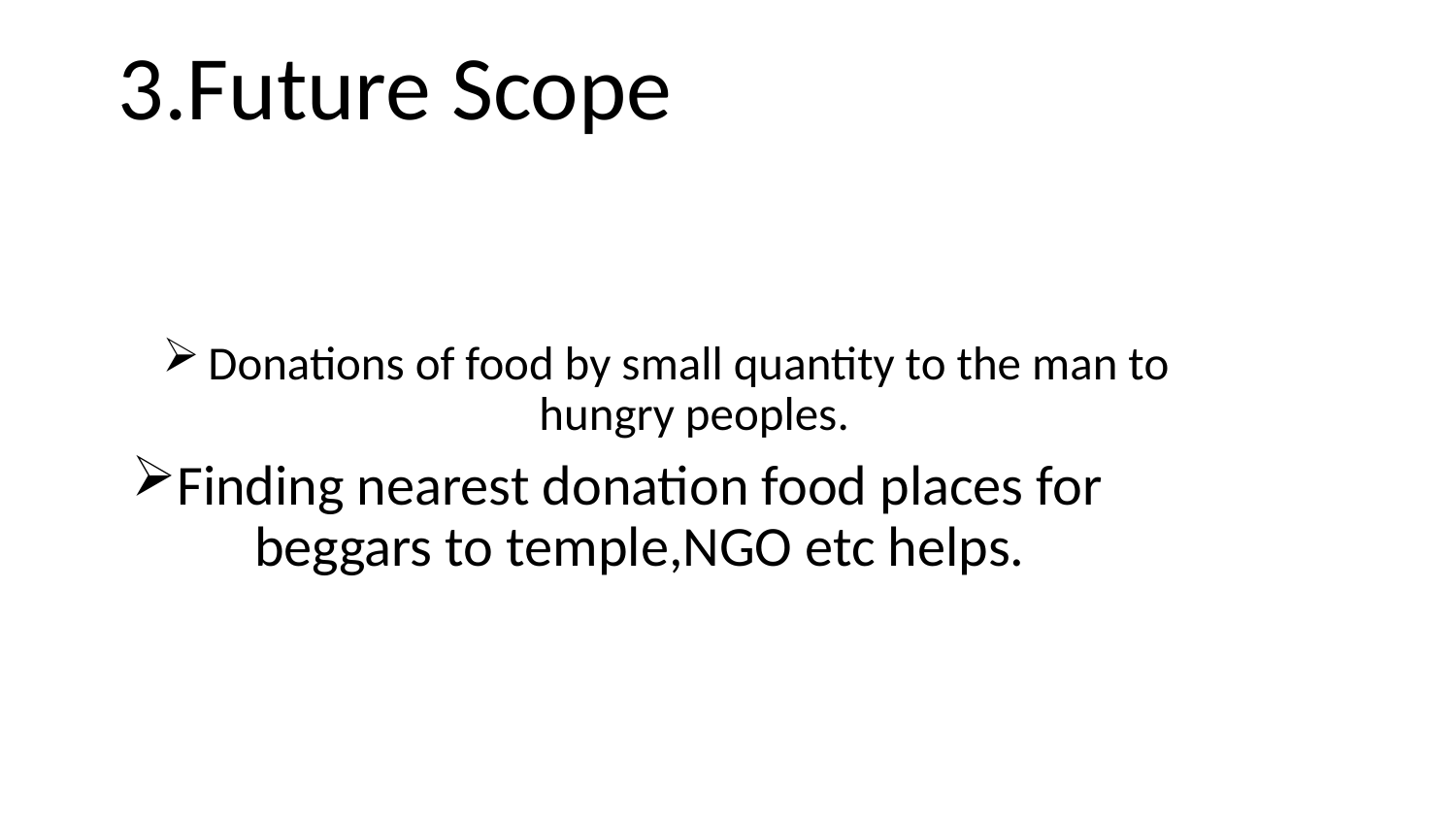

# 3.Future Scope

Donations of food by small quantity to the man to  hungry peoples.
Finding nearest donation food places for beggars to temple,NGO etc helps.